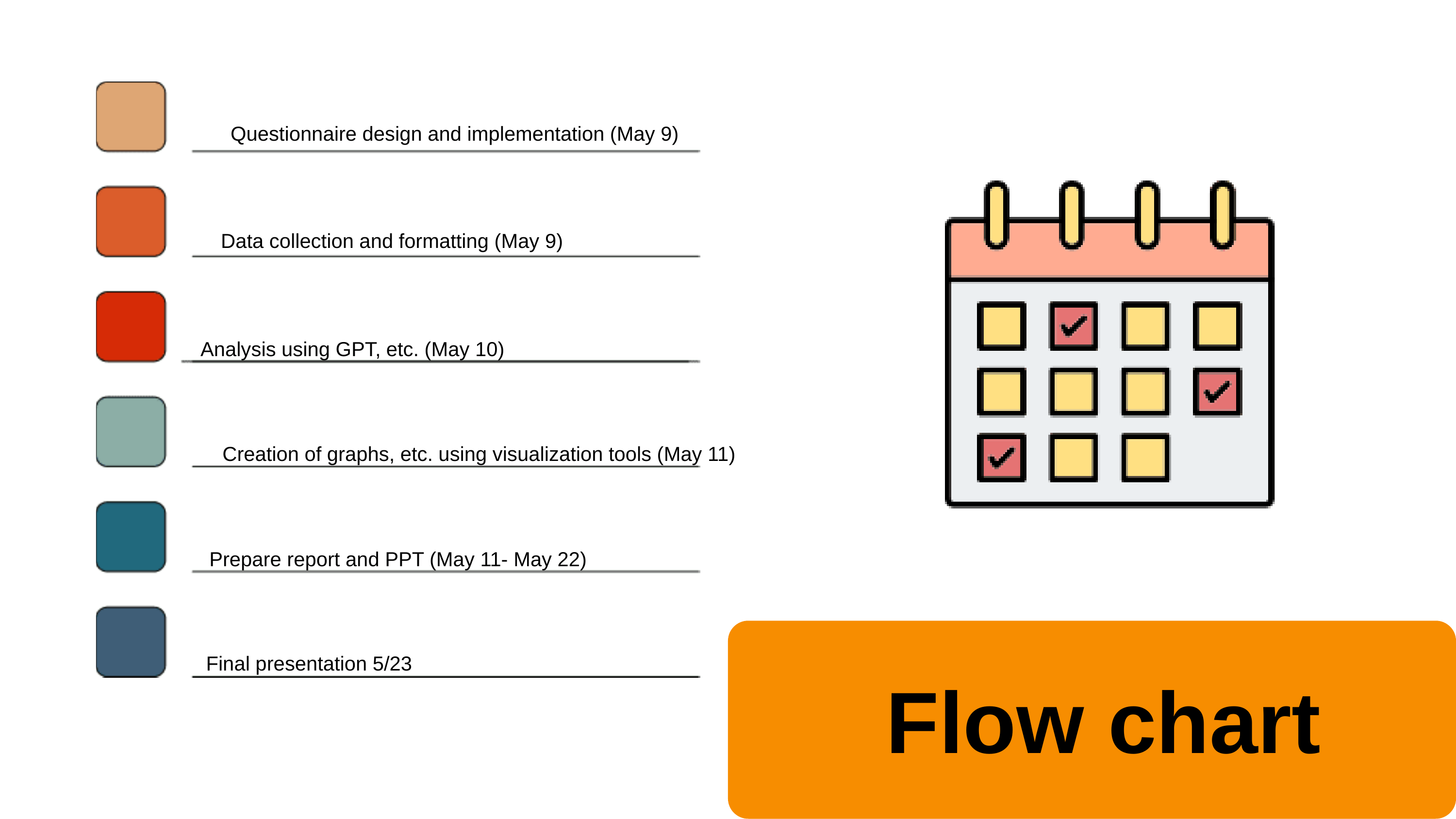

Questionnaire design and implementation (May 9)
Data collection and formatting (May 9)
Analysis using GPT, etc. (May 10)
Creation of graphs, etc. using visualization tools (May 11)
Prepare report and PPT (May 11- May 22)
Final presentation 5/23

Flow chart